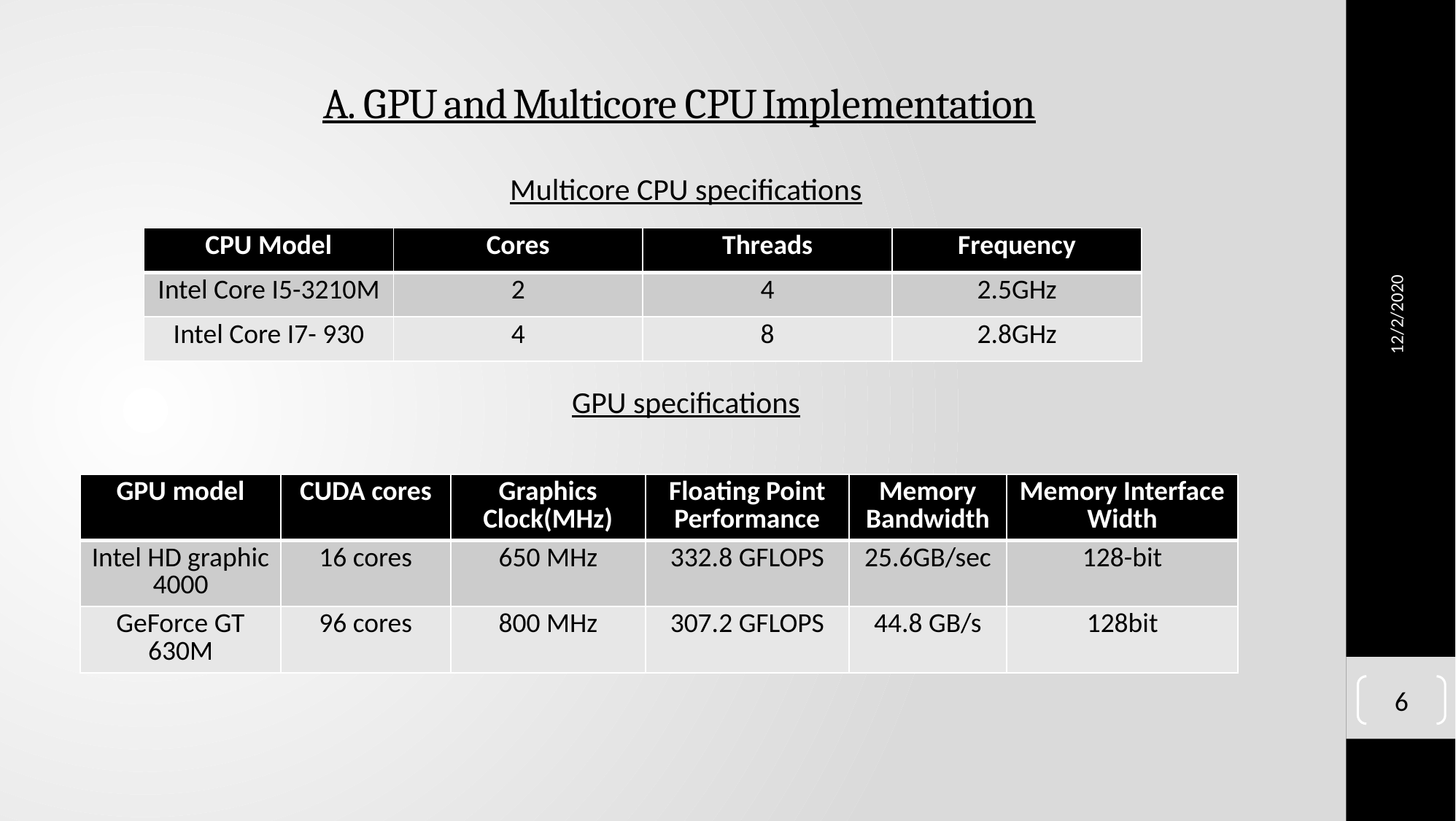

# A. GPU and Multicore CPU Implementation
Multicore CPU specifications

GPU specifications

12/2/2020
| CPU Model | Cores | Threads | Frequency |
| --- | --- | --- | --- |
| Intel Core I5-3210M | 2 | 4 | 2.5GHz |
| Intel Core I7- 930 | 4 | 8 | 2.8GHz |
| GPU model | CUDA cores | Graphics Clock(MHz) | Floating Point Performance | Memory Bandwidth | Memory Interface Width |
| --- | --- | --- | --- | --- | --- |
| Intel HD graphic 4000 | 16 cores | 650 MHz | 332.8 GFLOPS | 25.6GB/sec | 128-bit |
| GeForce GT 630M | 96 cores | 800 MHz | 307.2 GFLOPS | 44.8 GB/s | 128bit |
6